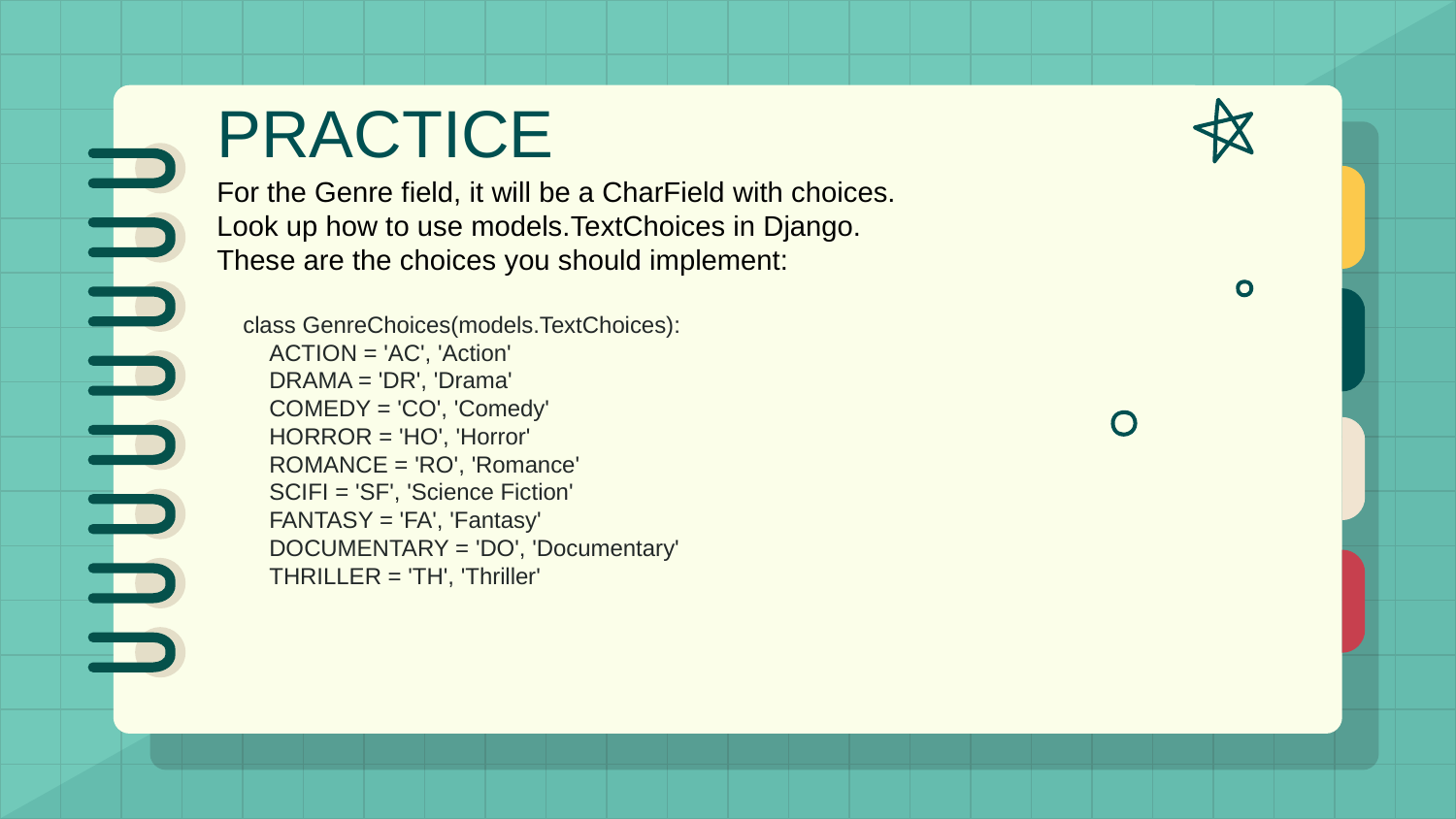

# PRACTICE

For the Genre field, it will be a CharField with choices.
Look up how to use models.TextChoices in Django.
These are the choices you should implement:

    class GenreChoices(models.TextChoices):
        ACTION = 'AC', 'Action'
        DRAMA = 'DR', 'Drama'
        COMEDY = 'CO', 'Comedy'
        HORROR = 'HO', 'Horror'
        ROMANCE = 'RO', 'Romance'
        SCIFI = 'SF', 'Science Fiction'
        FANTASY = 'FA', 'Fantasy'
        DOCUMENTARY = 'DO', 'Documentary'
        THRILLER = 'TH', 'Thriller'